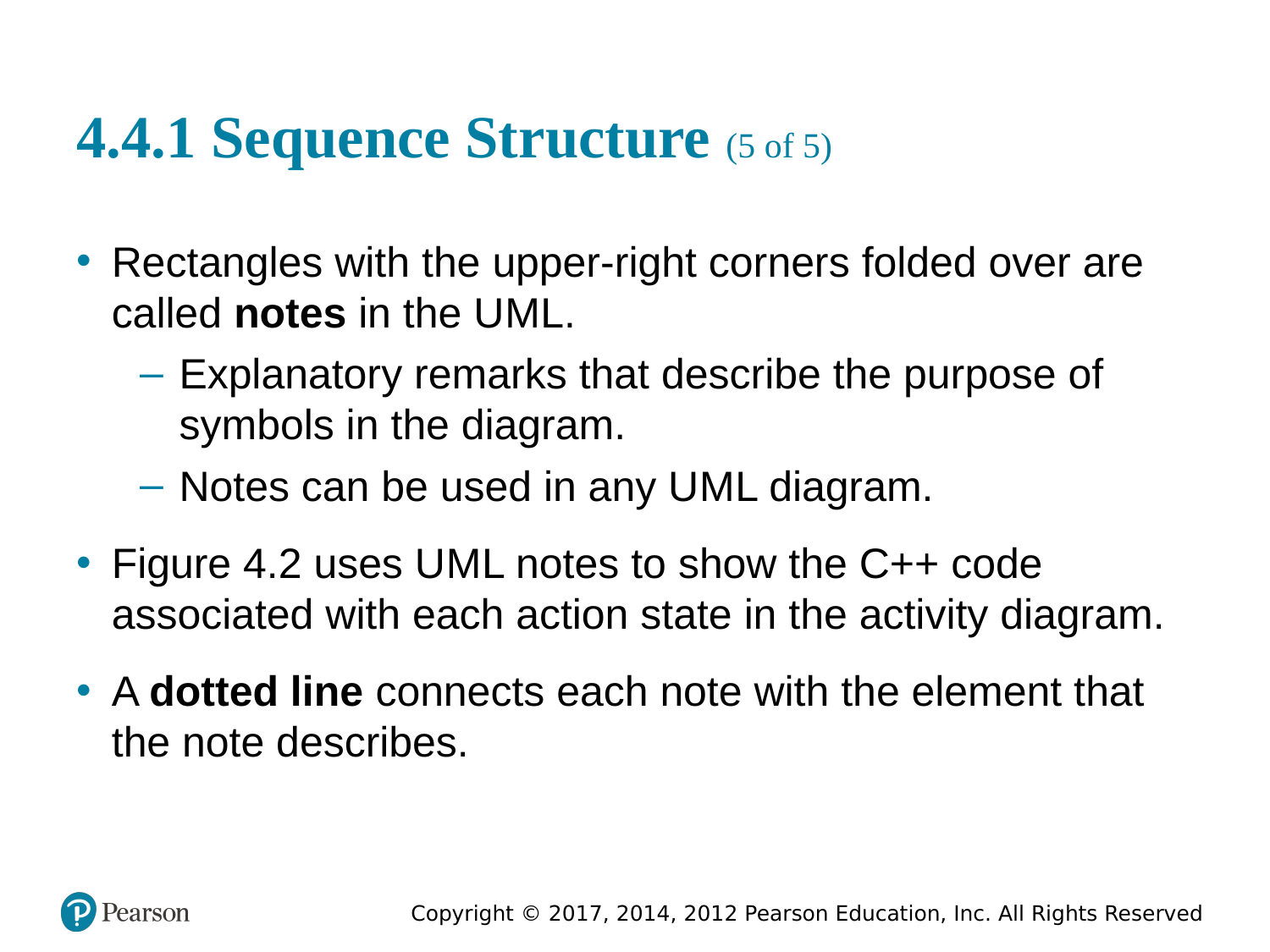

# 4.4.1 Sequence Structure (5 of 5)
Rectangles with the upper-right corners folded over are called notes in the U M L.
Explanatory remarks that describe the purpose of symbols in the diagram.
Notes can be used in any U M L diagram.
Figure 4.2 uses U M L notes to show the C++ code associated with each action state in the activity diagram.
A dotted line connects each note with the element that the note describes.